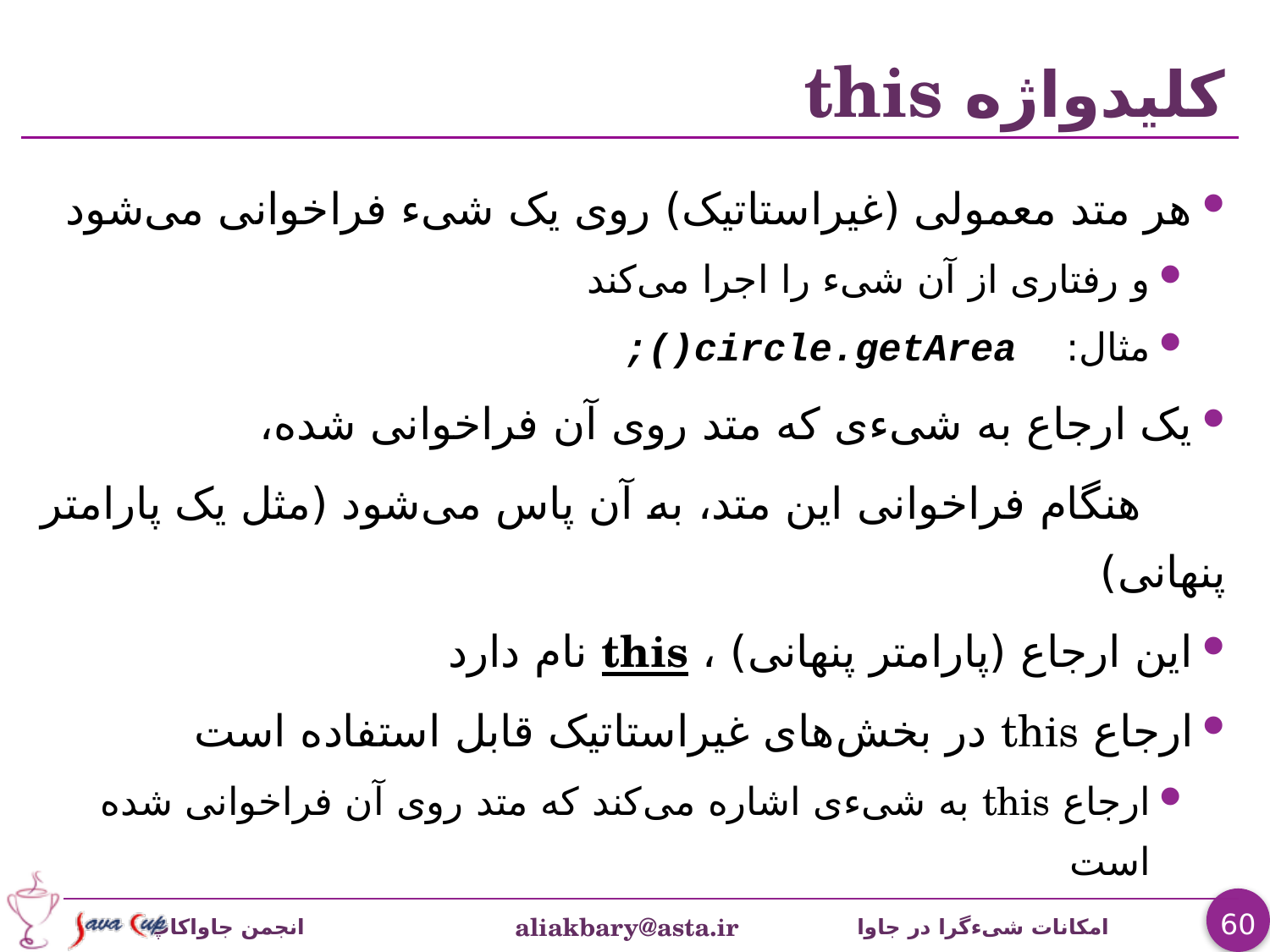

# کلیدواژه this
هر متد معمولی (غیراستاتیک) روی یک شیء فراخوانی می‌شود
و رفتاری از آن شیء را اجرا می‌کند
مثال:    circle.getArea();
یک ارجاع به شیءی که متد روی آن فراخوانی شده،
      هنگام فراخوانی این متد، به آن پاس می‌شود (مثل یک پارامتر پنهانی)
این ارجاع (پارامتر پنهانی) ، this نام دارد
ارجاع this در بخش‌های غیراستاتیک قابل استفاده است
ارجاع this به شیءی اشاره می‌کند که متد روی آن فراخوانی شده است